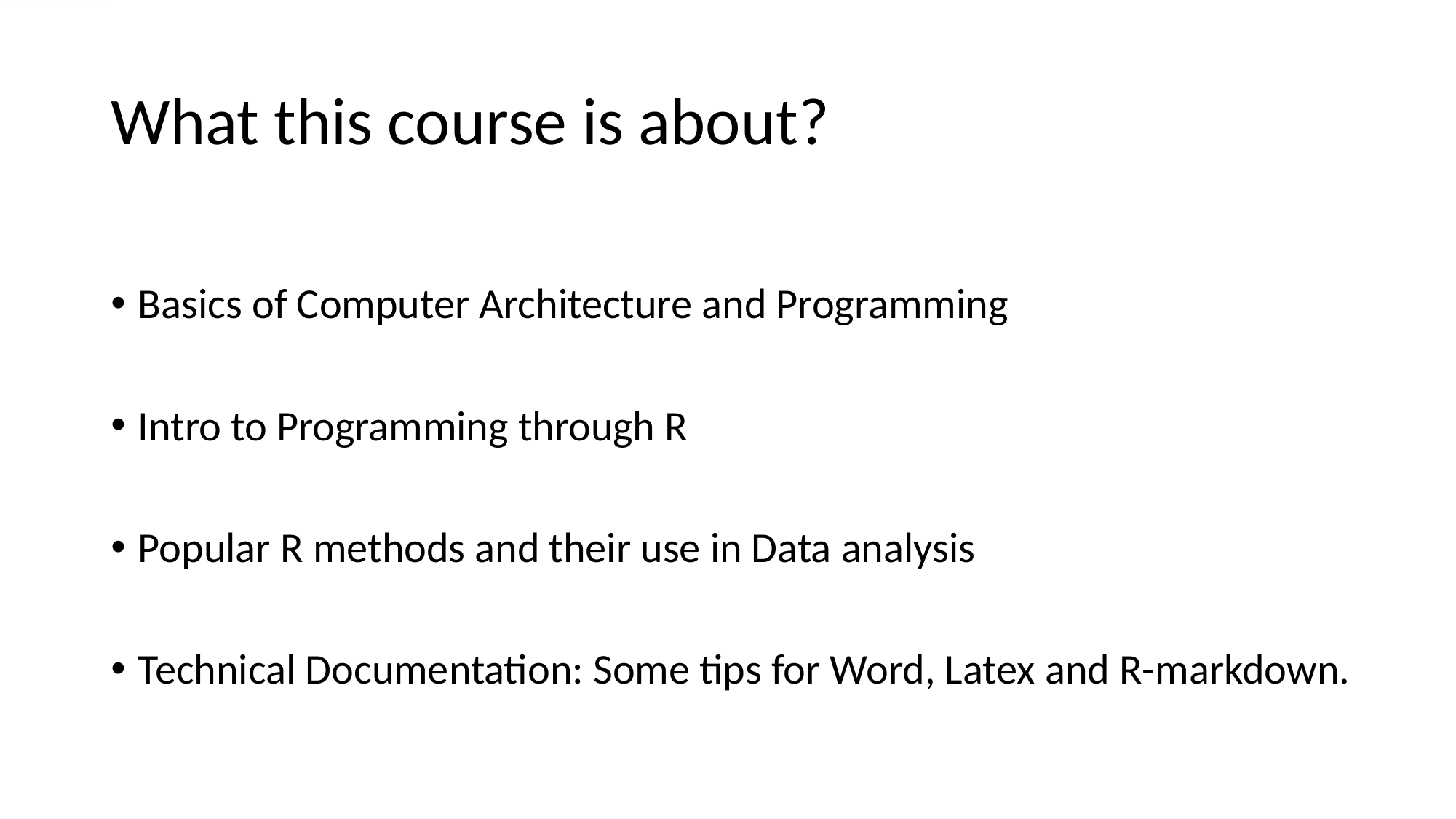

# What this course is about?
Basics of Computer Architecture and Programming

Intro to Programming through R

Popular R methods and their use in Data analysis

Technical Documentation: Some tips for Word, Latex and R-markdown.